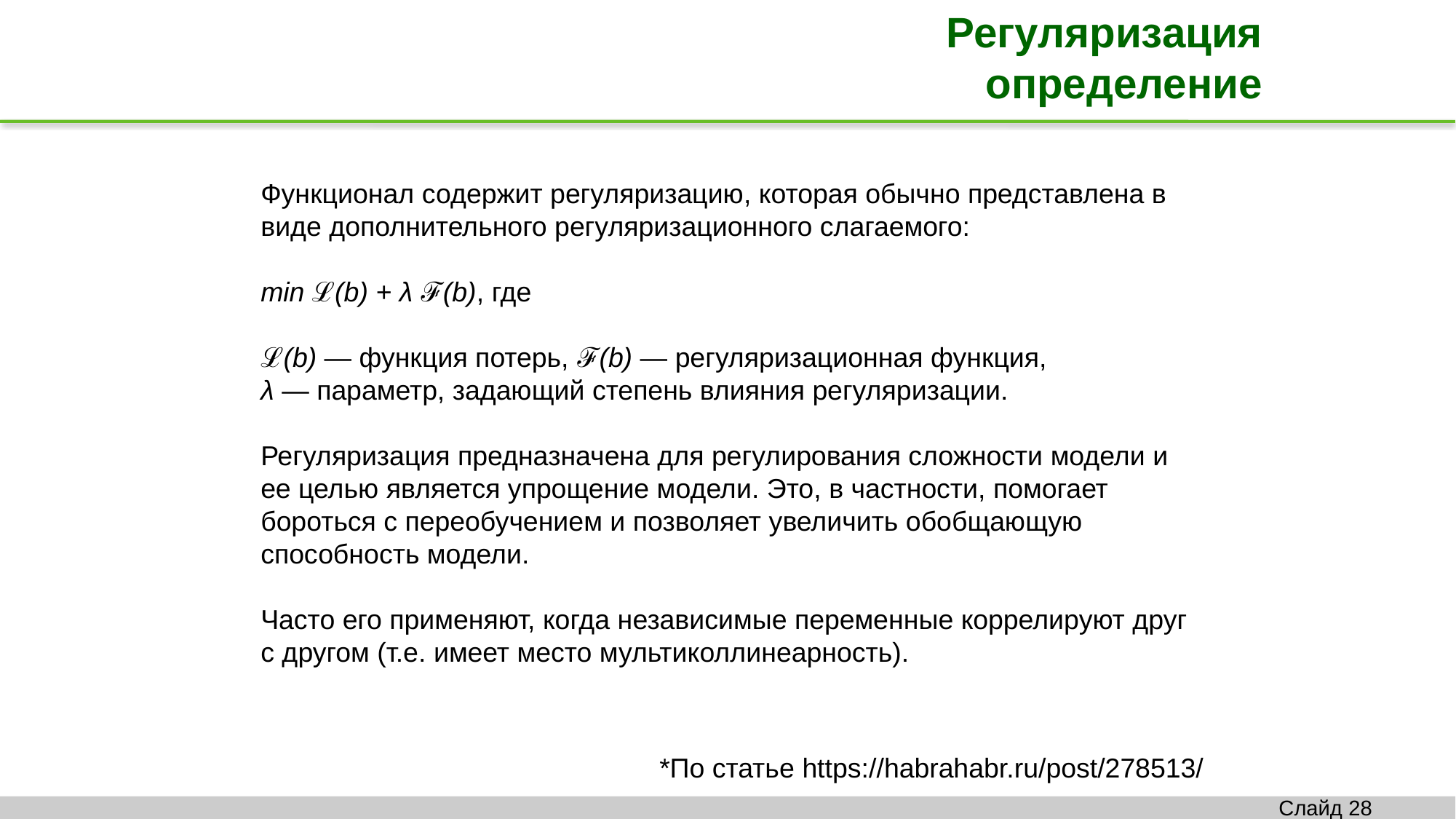

Регуляризация
определение
Функционал содержит регуляризацию, которая обычно представлена в виде дополнительного регуляризационного слагаемого:

min ℒ(b) + λ ℱ(b), где

ℒ(b) — функция потерь, ℱ(b) — регуляризационная функция, λ — параметр, задающий степень влияния регуляризации.
Регуляризация предназначена для регулирования сложности модели и ее целью является упрощение модели. Это, в частности, помогает бороться с переобучением и позволяет увеличить обобщающую способность модели.

Часто его применяют, когда независимые переменные коррелируют друг с другом (т.е. имеет место мультиколлинеарность).
*По статье https://habrahabr.ru/post/278513/